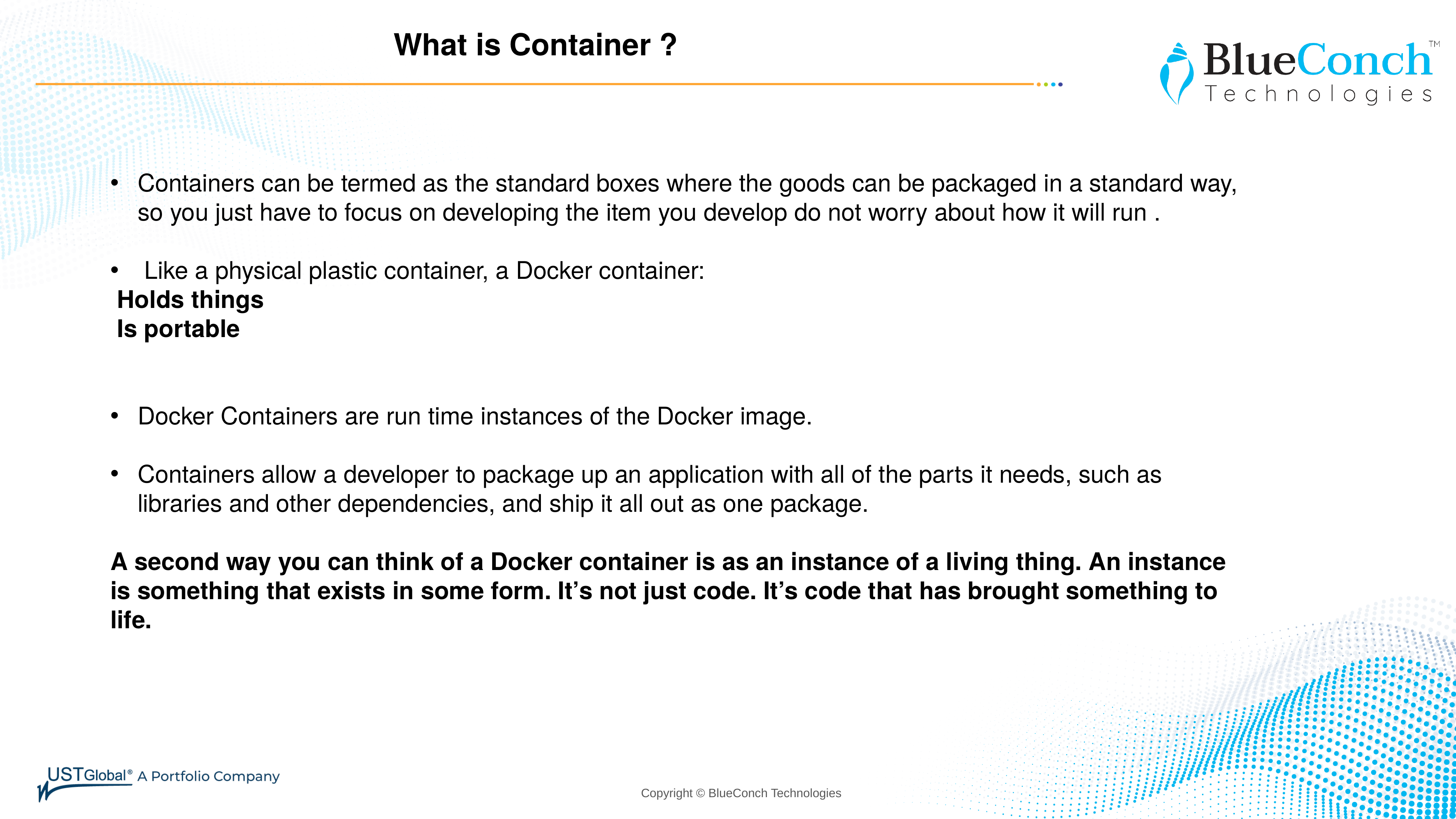

What is Container ?
Containers can be termed as the standard boxes where the goods can be packaged in a standard way, so you just have to focus on developing the item you develop do not worry about how it will run .

 Like a physical plastic container, a Docker container:
 Holds things
 Is portable

Docker Containers are run time instances of the Docker image.

Containers allow a developer to package up an application with all of the parts it needs, such as libraries and other dependencies, and ship it all out as one package.

A second way you can think of a Docker container is as an instance of a living thing. An instance is something that exists in some form. It’s not just code. It’s code that has brought something to life.